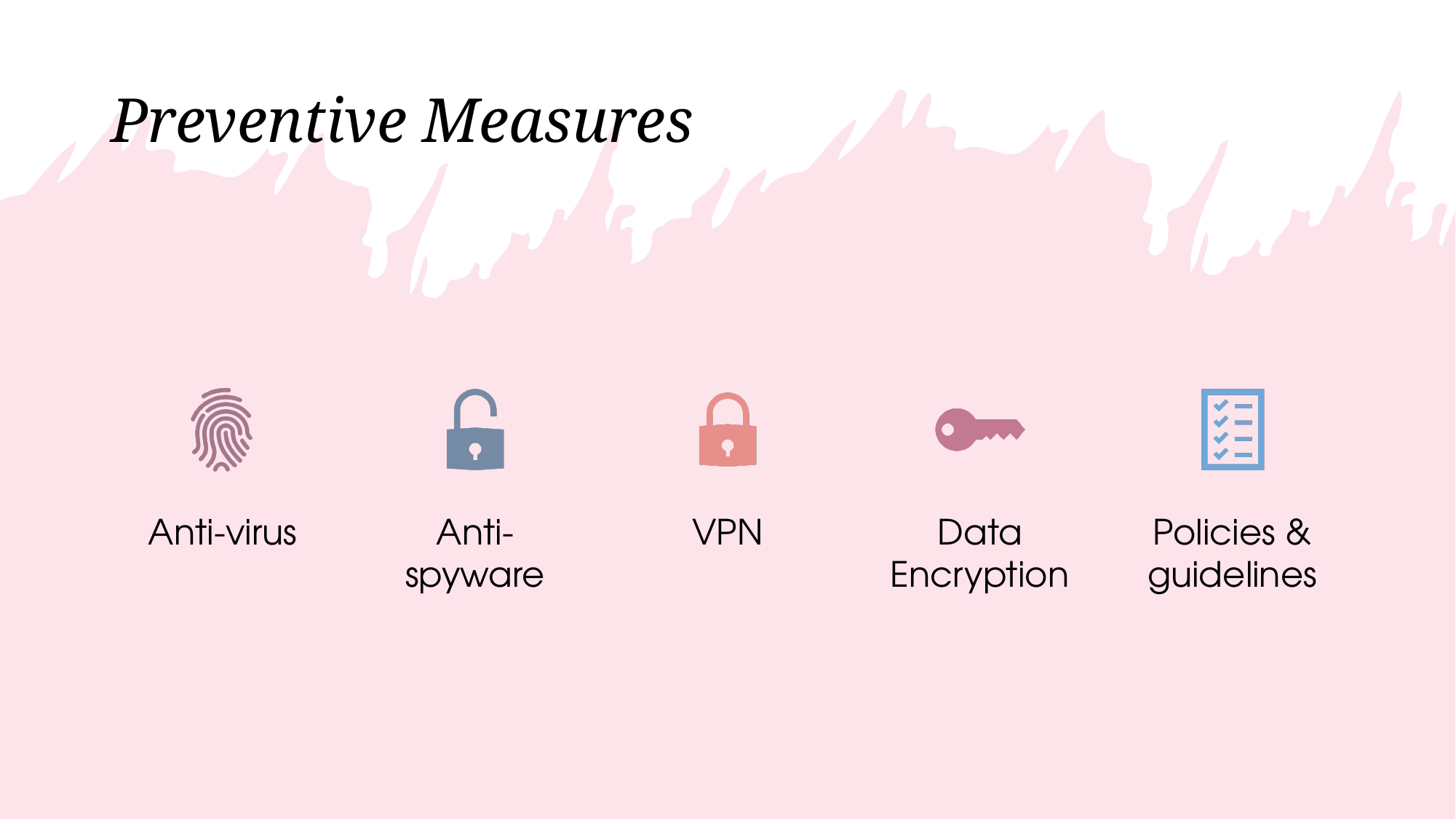

# Preventive Measures

Anti-virus
Anti-spyware
VPN
Data Encryption
Policies & guidelines